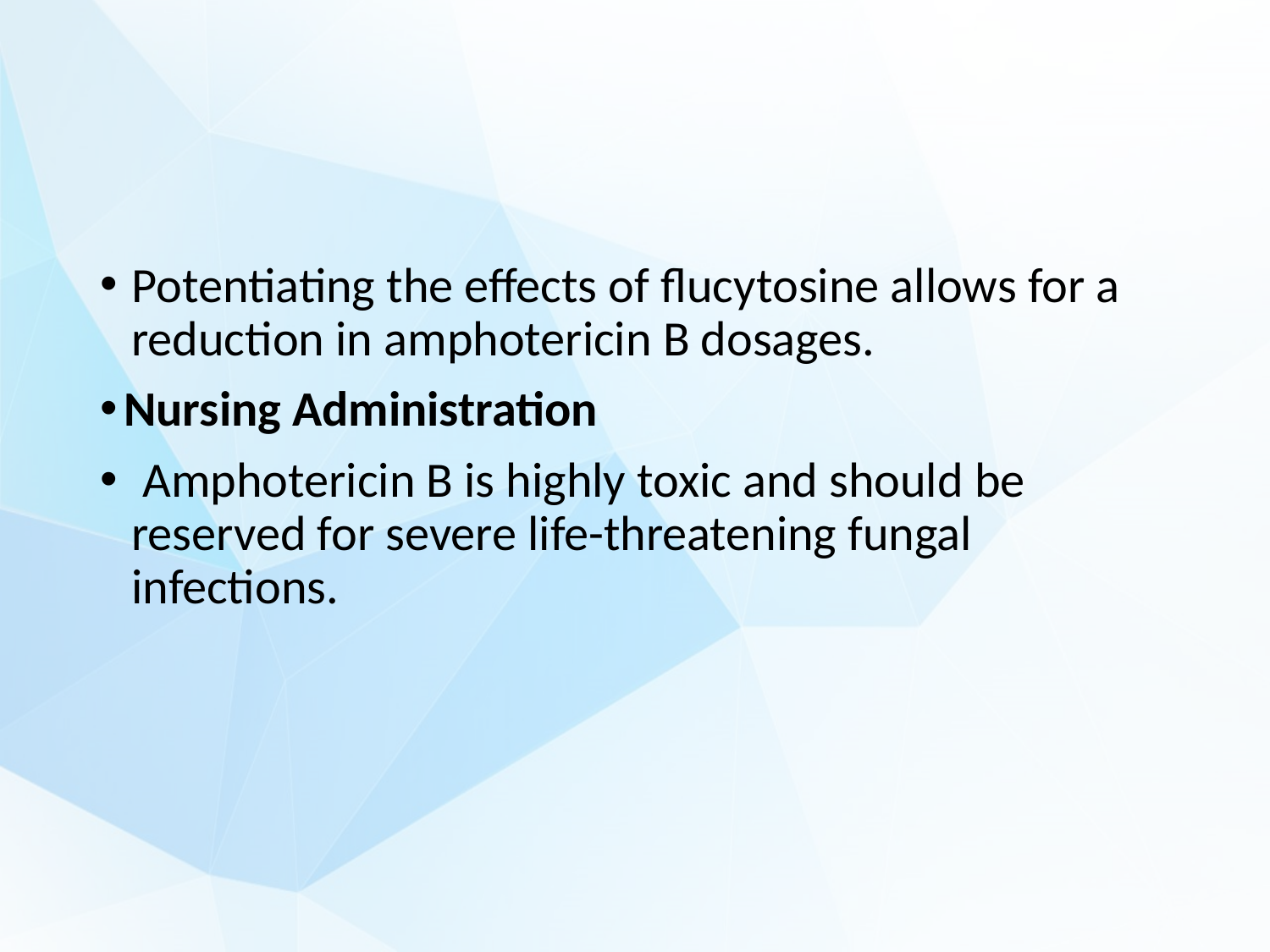

#
Potentiating the effects of flucytosine allows for a reduction in amphotericin B dosages.
Nursing Administration
 Amphotericin B is highly toxic and should be reserved for severe life-threatening fungal infections.